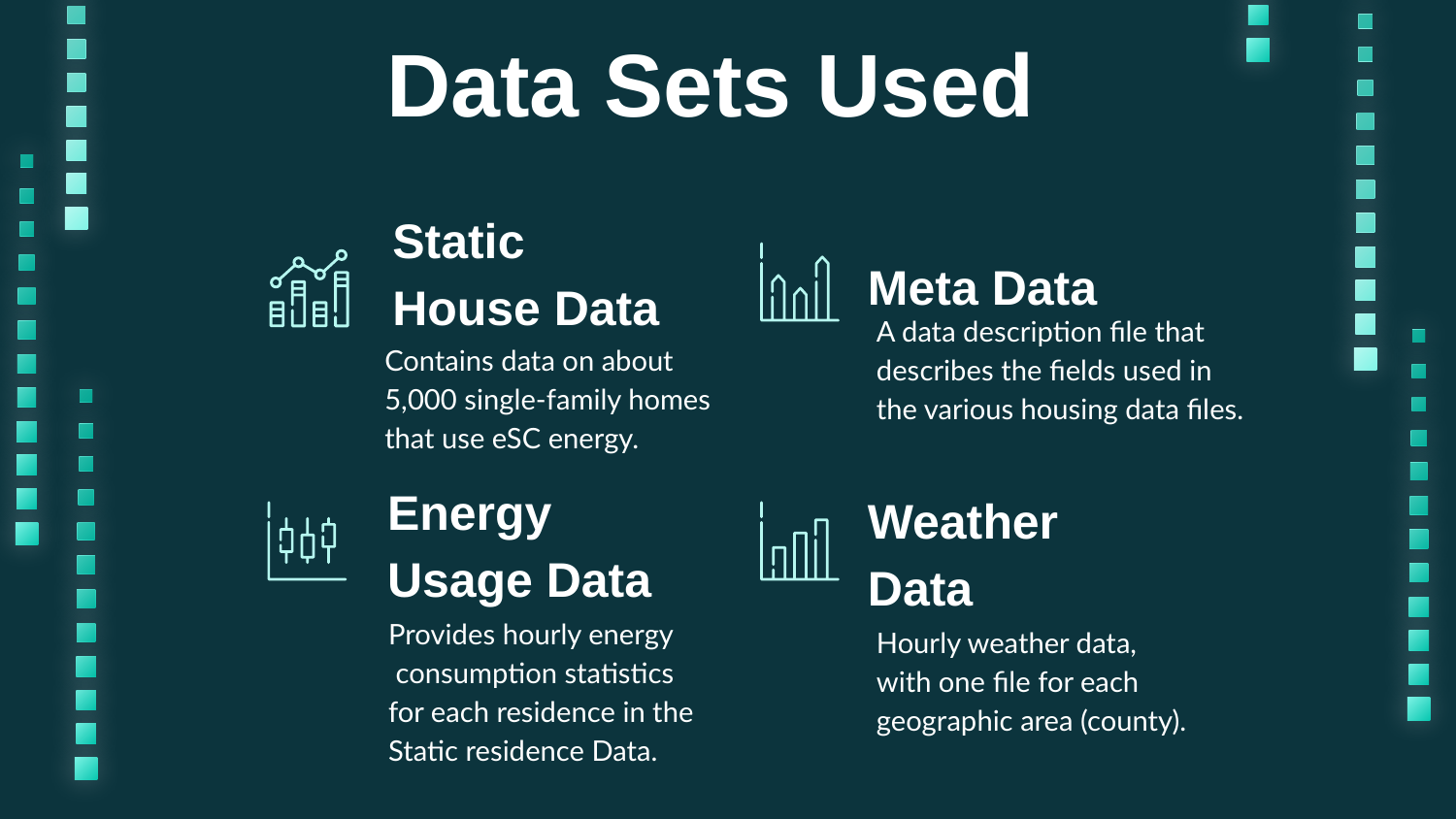

# Data Sets Used

Meta Data
Static House Data
A data description file that
describes the fields used in
the various housing data files.
Contains data on about 5,000 single-family homes that use eSC energy.

Energy Usage Data
Weather Data
Provides hourly energy
 consumption statistics
for each residence in the
Static residence Data.
Hourly weather data,
with one file for each
geographic area (county).